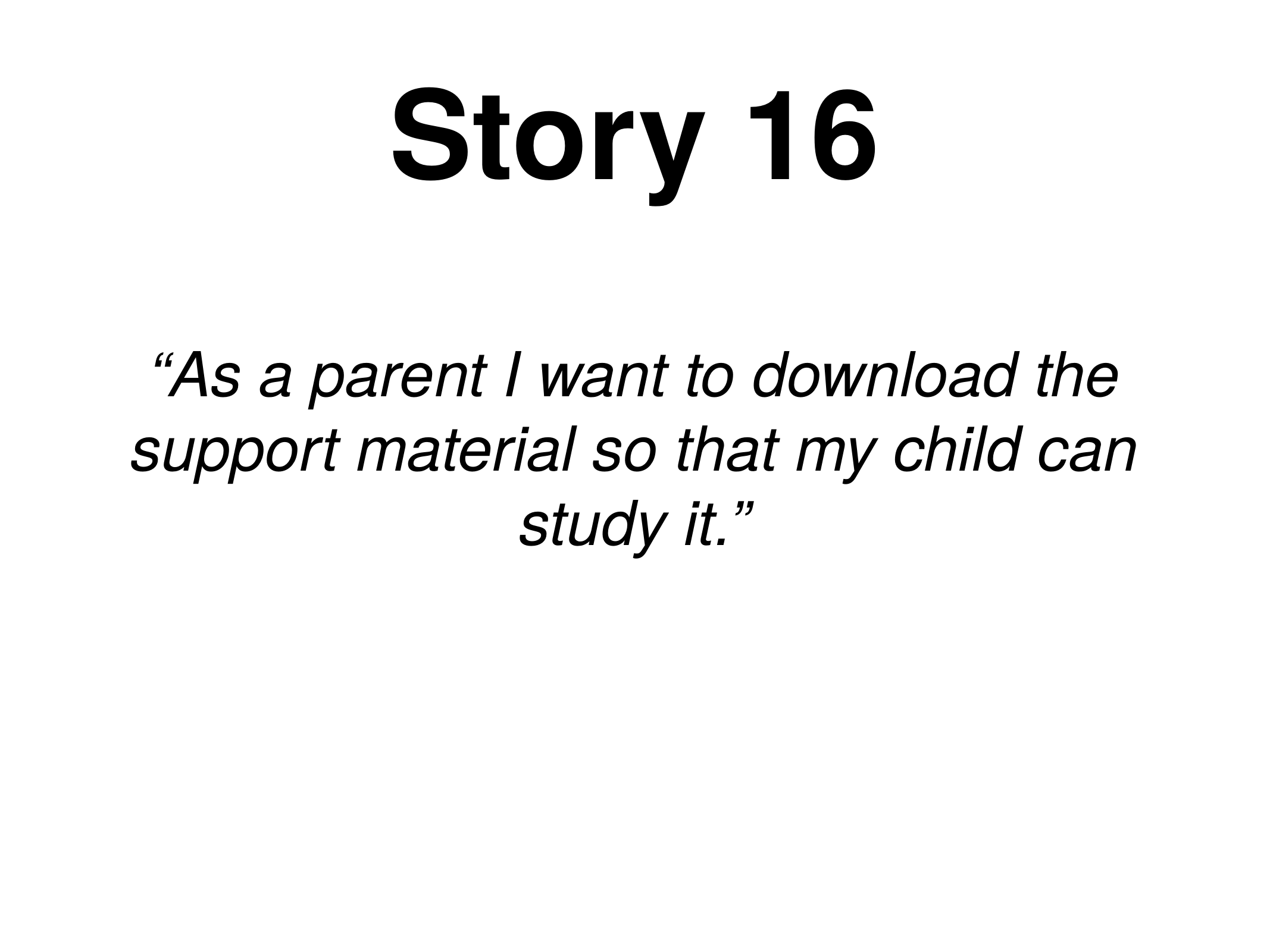

Story 16
“As a parent I want to download the support material so that my child can study it.”